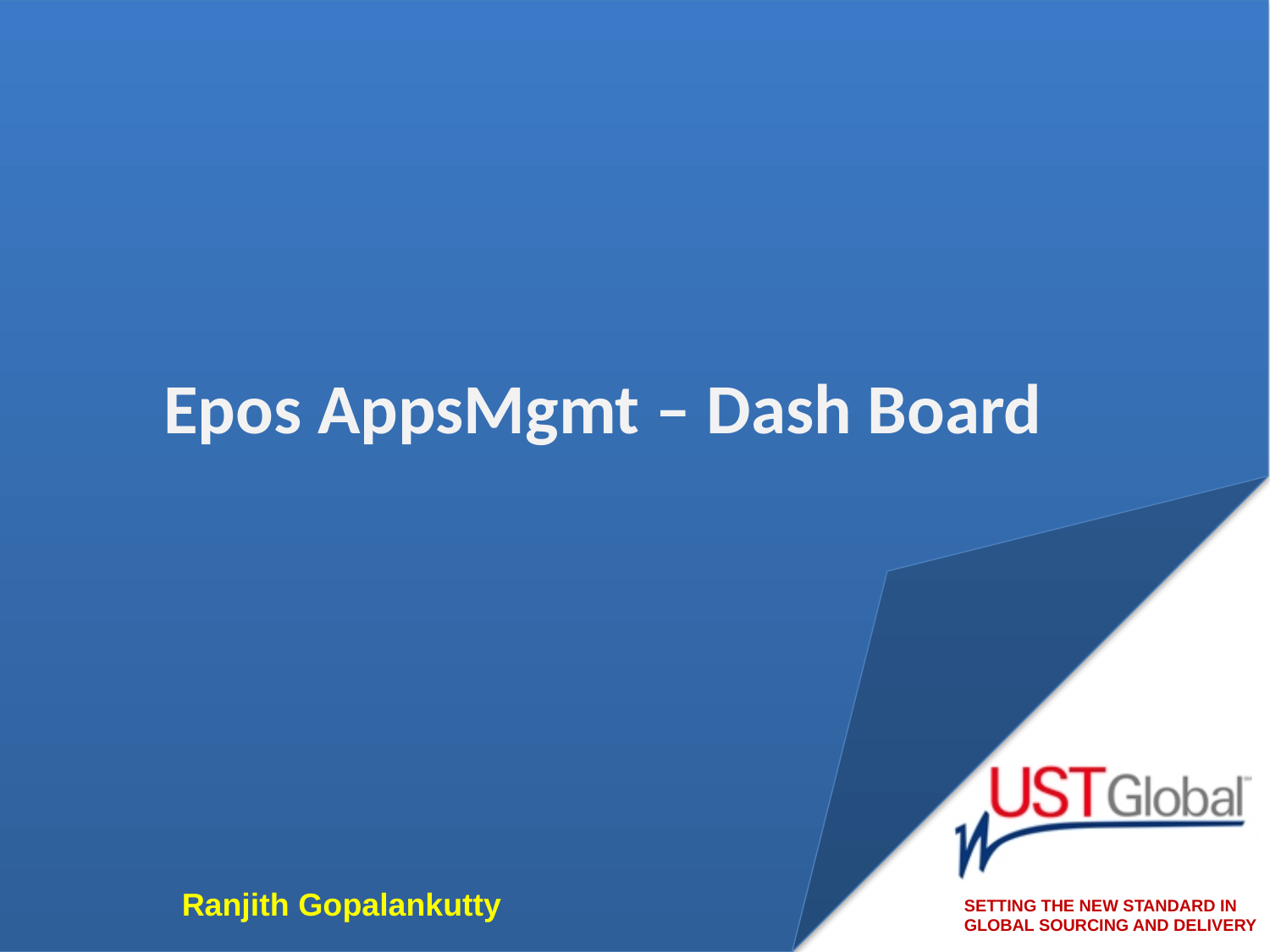

# Epos AppsMgmt – Dash Board
Ranjith Gopalankutty